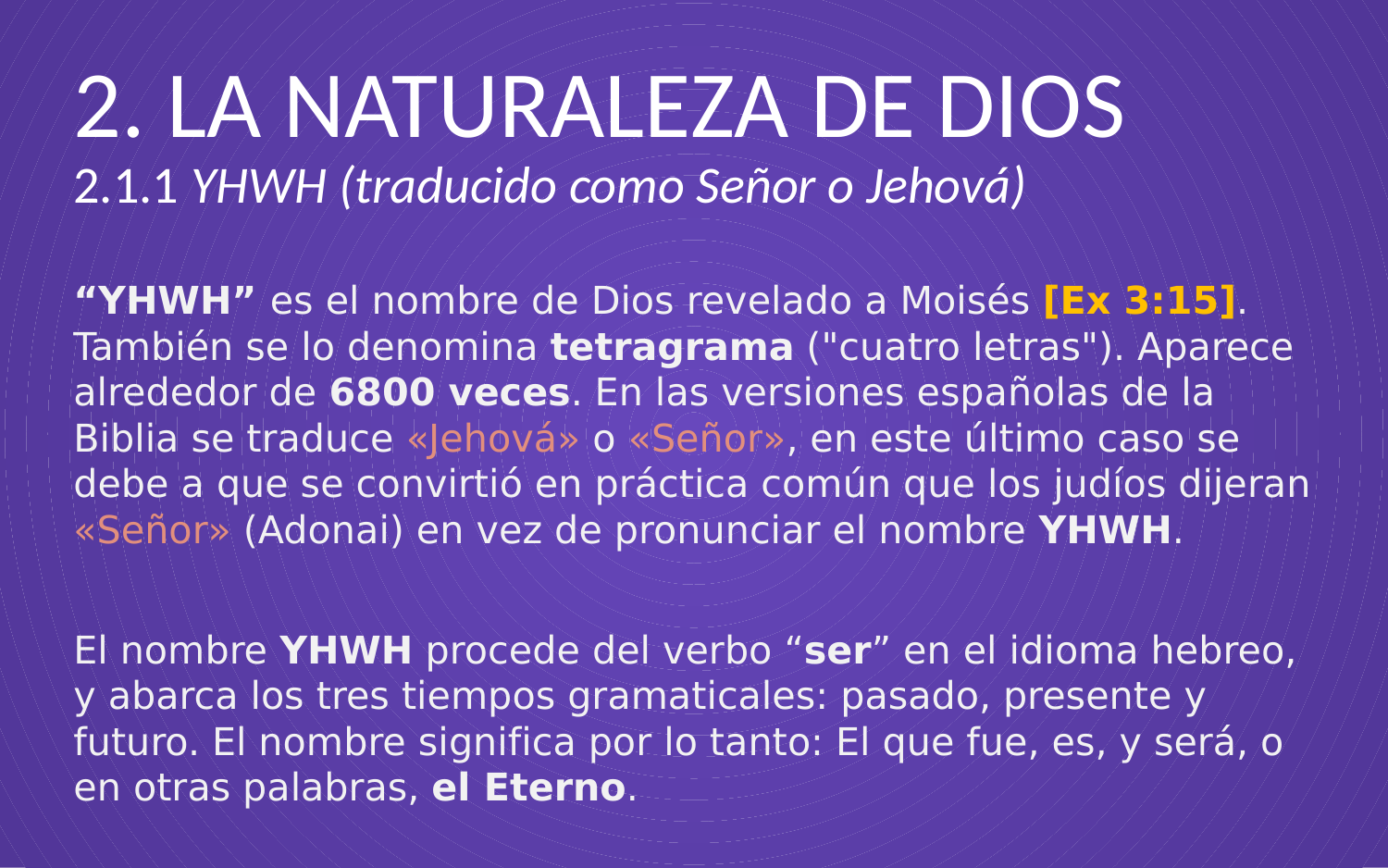

# 2. LA NATURALEZA DE DIOS 2.1.1 YHWH (traducido como Señor o Jehová)
“YHWH” es el nombre de Dios revelado a Moisés [Ex 3:15]. También se lo denomina tetragrama ("cuatro letras"). Aparece alrededor de 6800 veces. En las versiones españolas de la Biblia se traduce «Jehová» o «Señor», en este último caso se debe a que se convirtió en práctica común que los judíos dijeran «Señor» (Adonai) en vez de pronunciar el nombre YHWH.

El nombre YHWH procede del verbo “ser” en el idioma hebreo, y abarca los tres tiempos gramaticales: pasado, presente y futuro. El nombre significa por lo tanto: El que fue, es, y será, o en otras palabras, el Eterno.